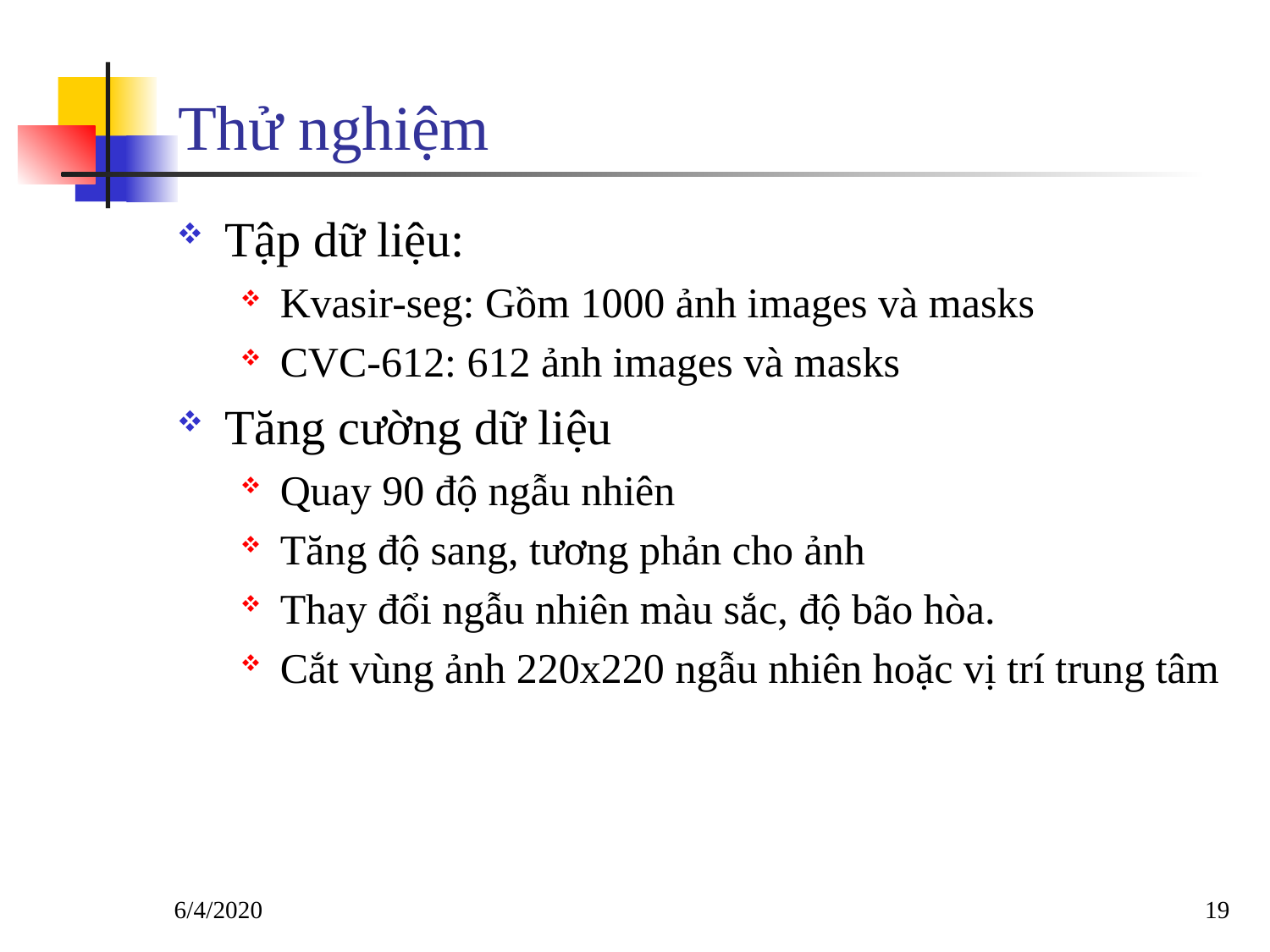

# Thử nghiệm
Tập dữ liệu:
Kvasir-seg: Gồm 1000 ảnh images và masks
CVC-612: 612 ảnh images và masks
Tăng cường dữ liệu
Quay 90 độ ngẫu nhiên
Tăng độ sang, tương phản cho ảnh
Thay đổi ngẫu nhiên màu sắc, độ bão hòa.
Cắt vùng ảnh 220x220 ngẫu nhiên hoặc vị trí trung tâm

6/4/2020
19